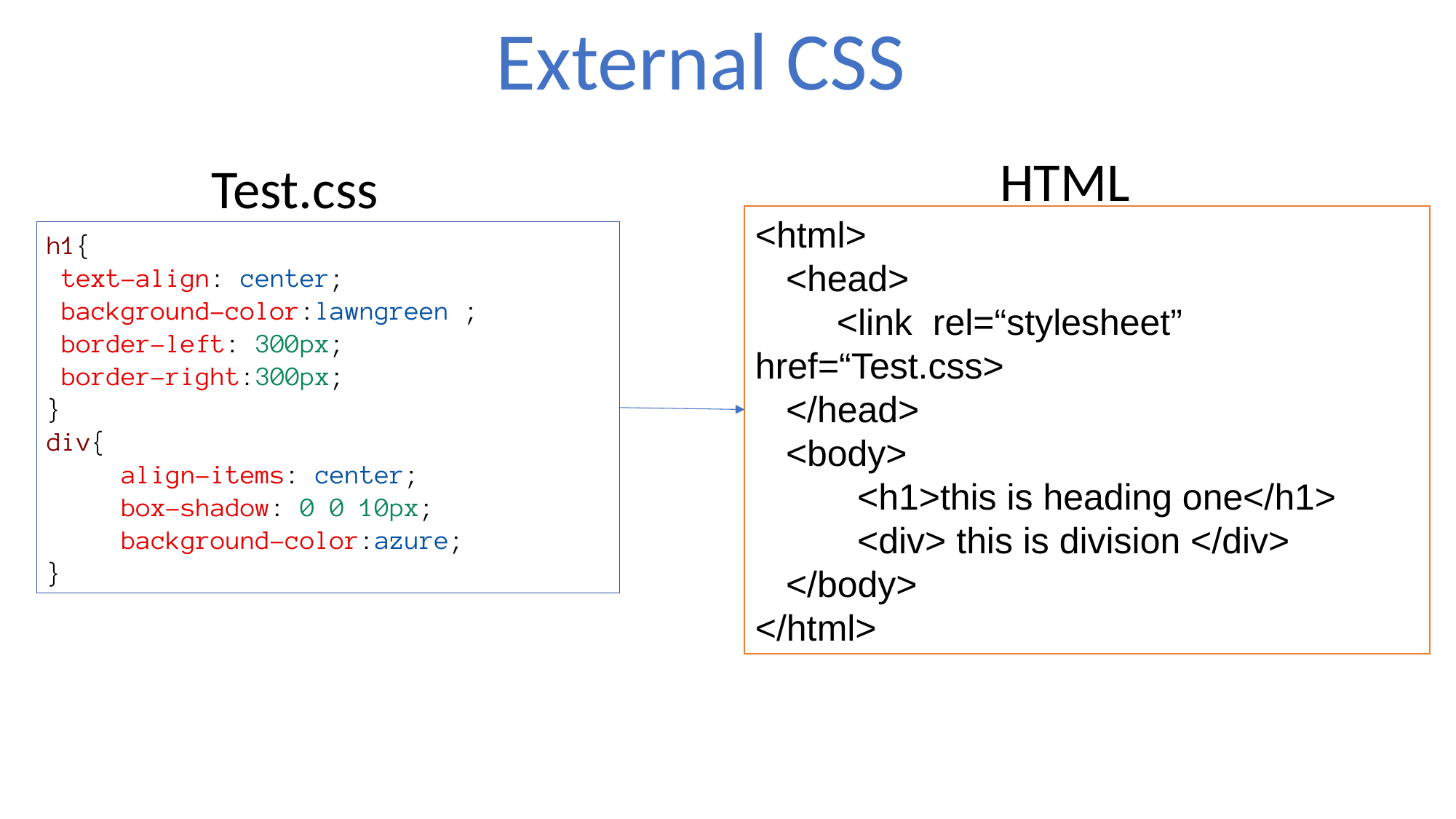

External CSS
HTML
Test.css
<html>
   <head>
        <link  rel=“stylesheet”  href=“Test.css>
   </head>
   <body>
          <h1>this is heading one</h1>
          <div> this is division </div>
   </body>
</html>
h1{
 text-align: center;
 background-color:lawngreen ;
 border-left: 300px;
 border-right:300px;
}
div{
     align-items: center;
     box-shadow: 0 0 10px;
     background-color:azure;
}